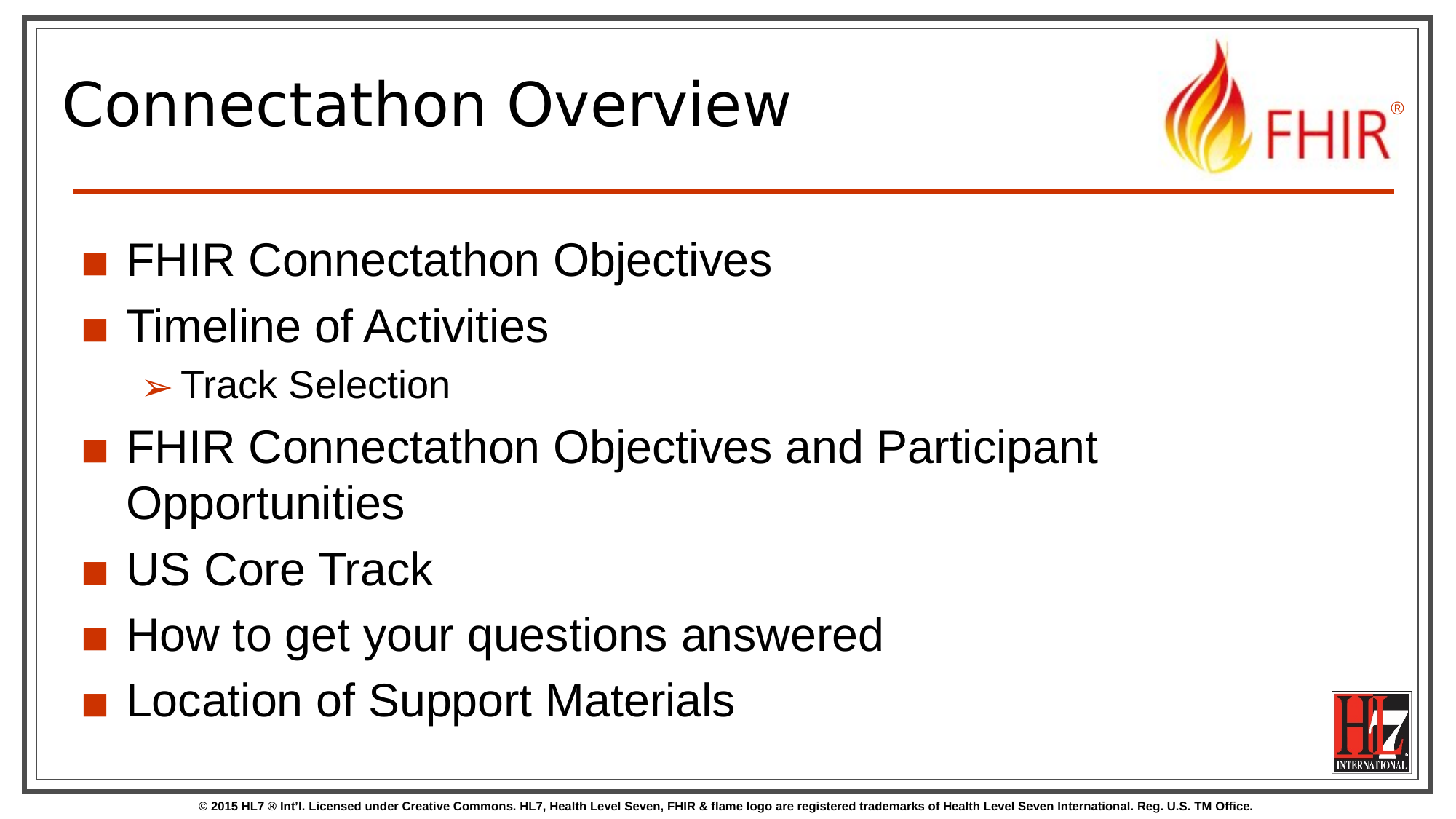

# Connectathon Overview
FHIR Connectathon Objectives
Timeline of Activities
Track Selection
FHIR Connectathon Objectives and Participant Opportunities
US Core Track
How to get your questions answered
Location of Support Materials